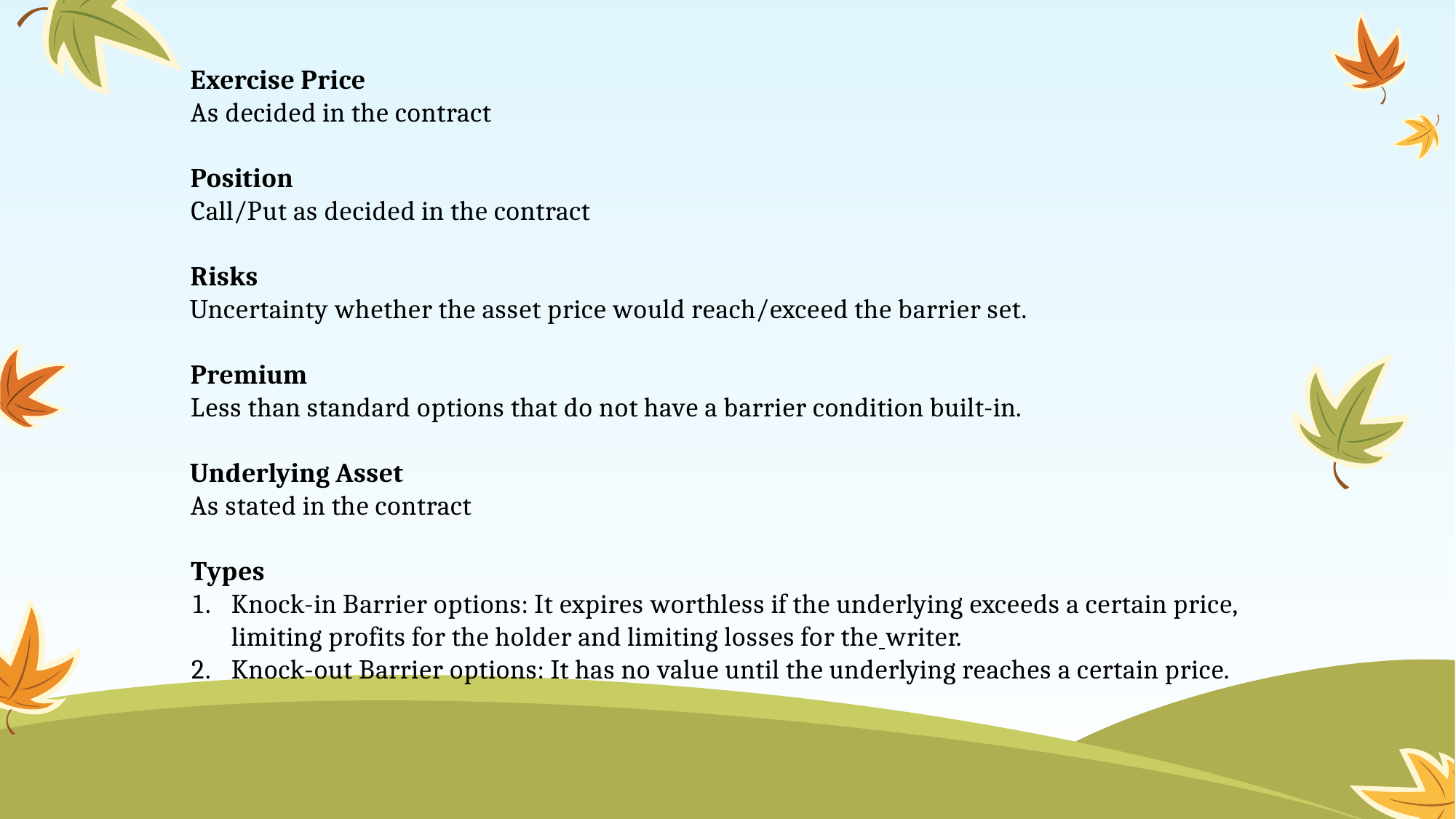

Exercise Price
As decided in the contract

Position
Call/Put as decided in the contract

Risks
Uncertainty whether the asset price would reach/exceed the barrier set.

Premium
Less than standard options that do not have a barrier condition built-in.

Underlying Asset
As stated in the contract

Types
Knock-in Barrier options: It expires worthless if the underlying exceeds a certain price, limiting profits for the holder and limiting losses for the writer.
Knock-out Barrier options: It has no value until the underlying reaches a certain price.